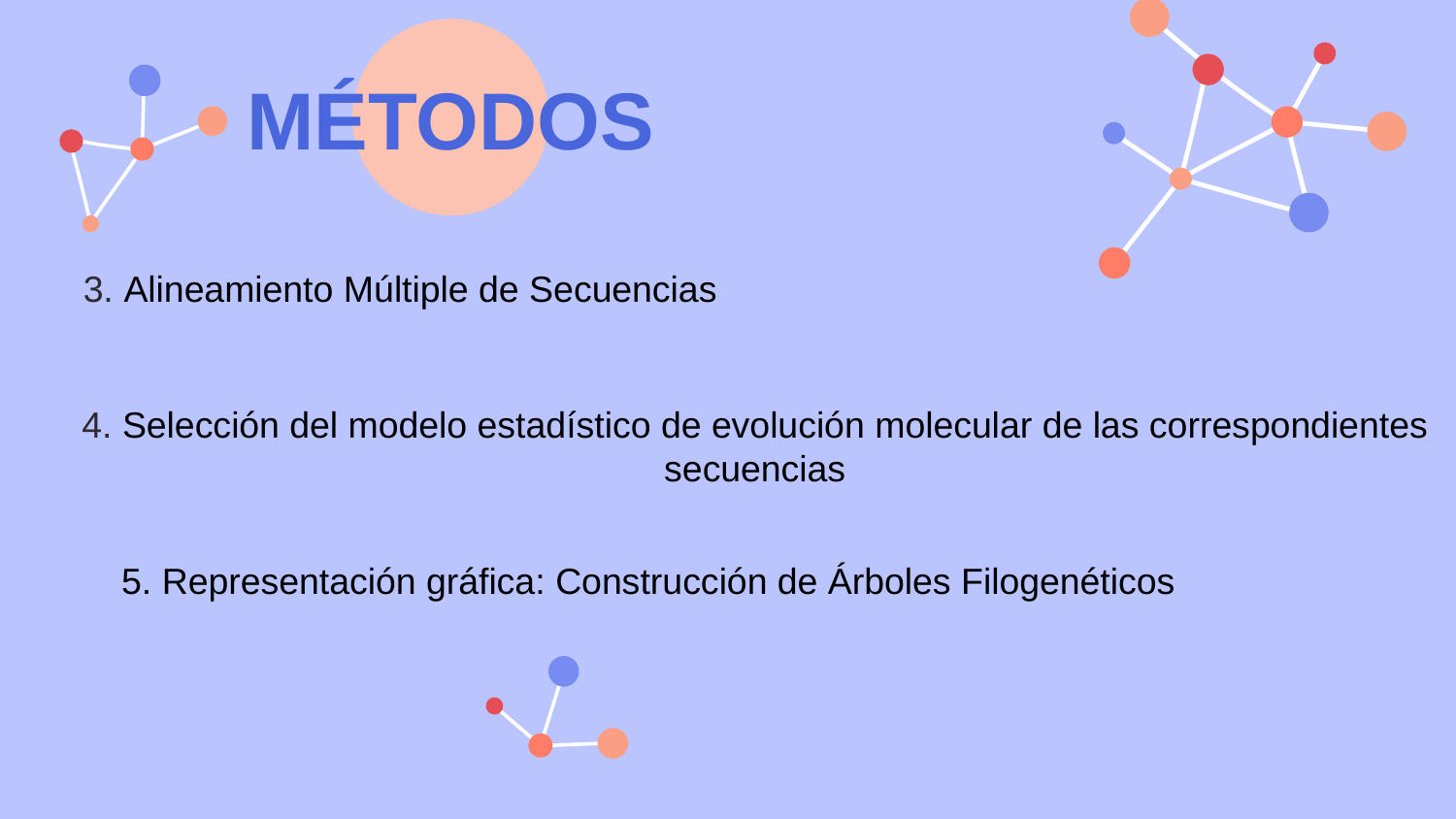

# MÉTODOS
3. Alineamiento Múltiple de Secuencias
4. Selección del modelo estadístico de evolución molecular de las correspondientes secuencias
5. Representación gráfica: Construcción de Árboles Filogenéticos